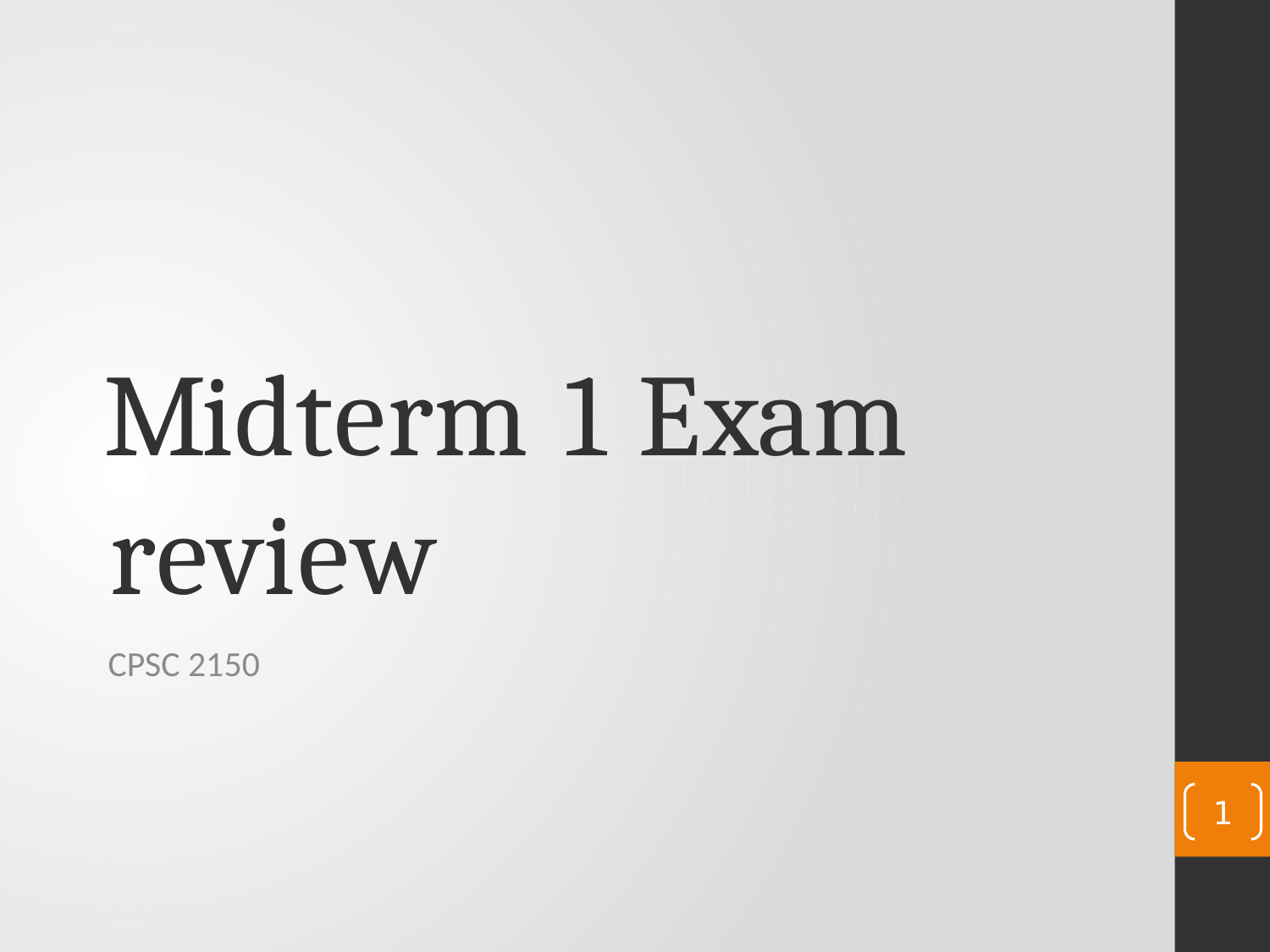

# Midterm 1 Exam review
CPSC 2150
1